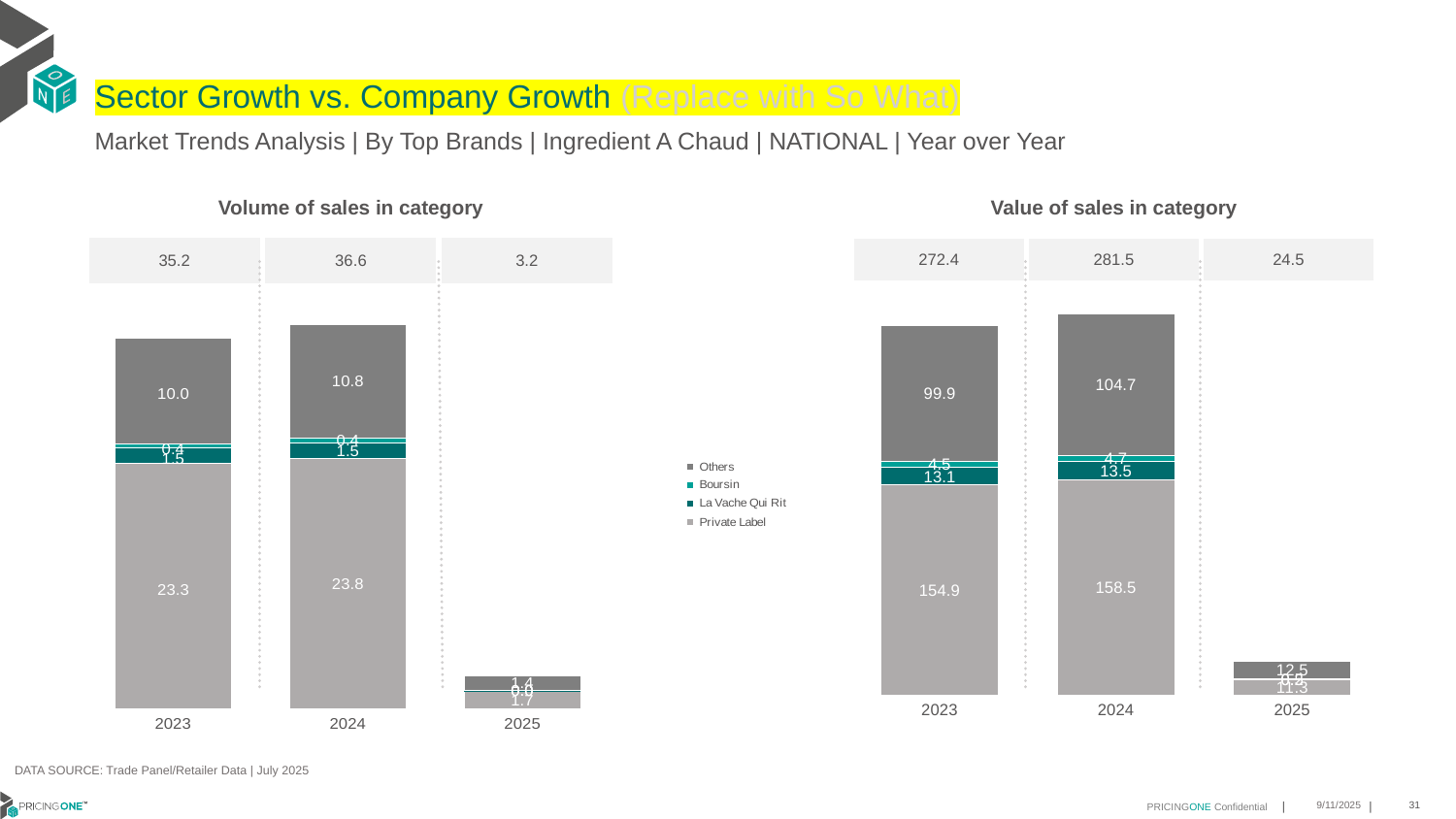

# Sector Growth vs. Company Growth (Replace with So What)
Market Trends Analysis | By Top Brands | Ingredient A Chaud | NATIONAL | Year over Year
| Value of sales in category |  |  |
| --- | --- | --- |
| 272.4 | 281.5 | 24.5 |
| Volume of sales in category |  |  |
| --- | --- | --- |
| 35.2 | 36.6 | 3.2 |

### Chart

| Category | Private Label | La Vache Qui Rit | Boursin | Others |
|---|---|---|---|---|
| 2023 | 154.869201 | 13.112929 | 4.516892 | 99.937149 |
| 2024 | 158.541342 | 13.49563 | 4.674968 | 104.749803 |
| 2025 | 11.340809 | 0.188802 | 0.491684 | 12.493792 |

### Chart

| Category | Private Label | La Vache Qui Rit | Boursin | Others |
|---|---|---|---|---|
| 2023 | 23.316174 | 1.473459 | 0.431021 | 10.010848 |
| 2024 | 23.815442 | 1.512146 | 0.443844 | 10.818048 |
| 2025 | 1.729682 | 0.021551 | 0.044541 | 1.376377 |
DATA SOURCE: Trade Panel/Retailer Data | July 2025

9/11/2025
31